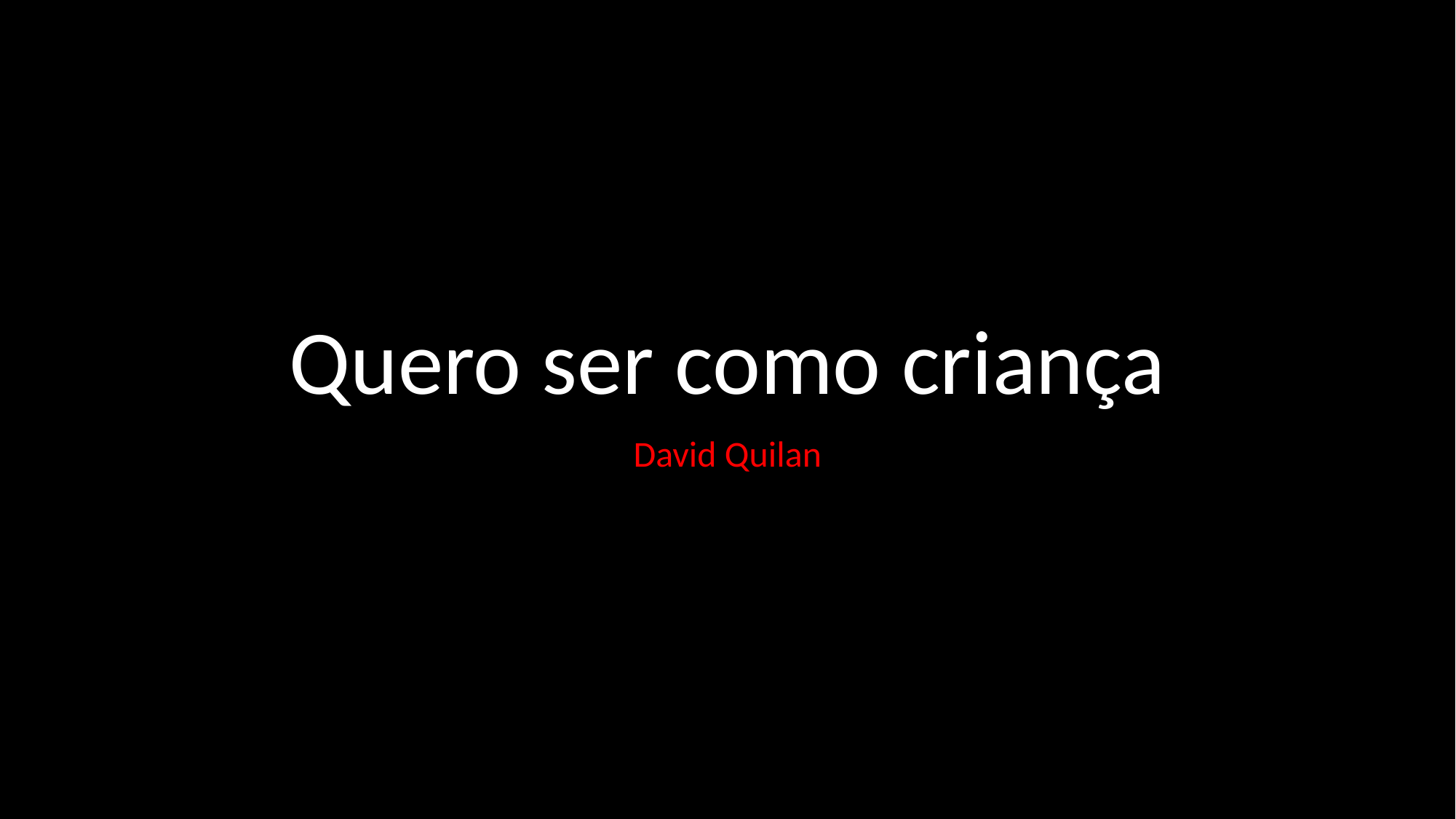

# Quero ser como criança
David Quilan